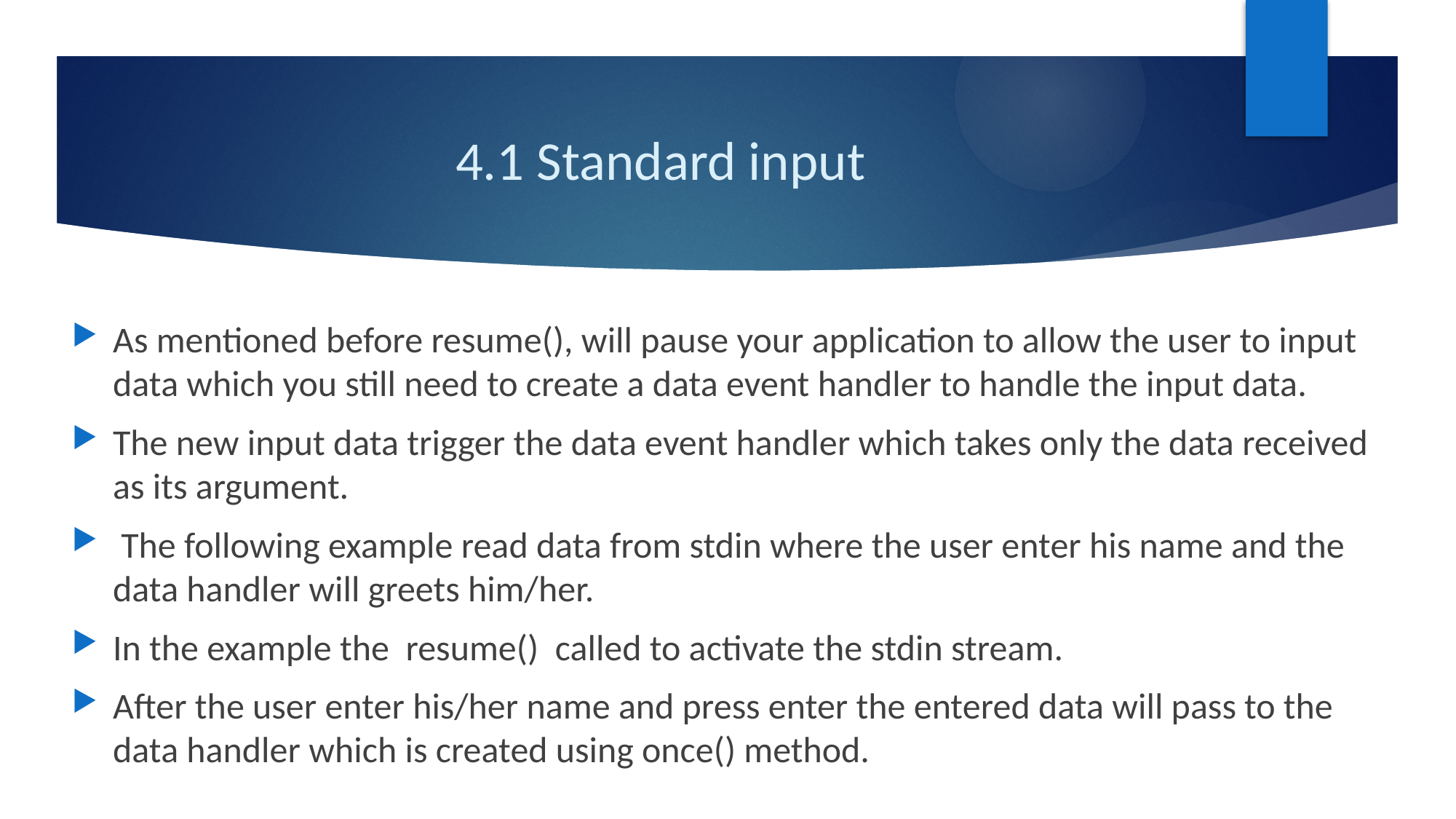

# 4.1 Standard input
As mentioned before resume(), will pause your application to allow the user to input data which you still need to create a data event handler to handle the input data.
The new input data trigger the data event handler which takes only the data received as its argument.
 The following example read data from stdin where the user enter his name and the data handler will greets him/her.
In the example the  resume()  called to activate the stdin stream.
After the user enter his/her name and press enter the entered data will pass to the data handler which is created using once() method.